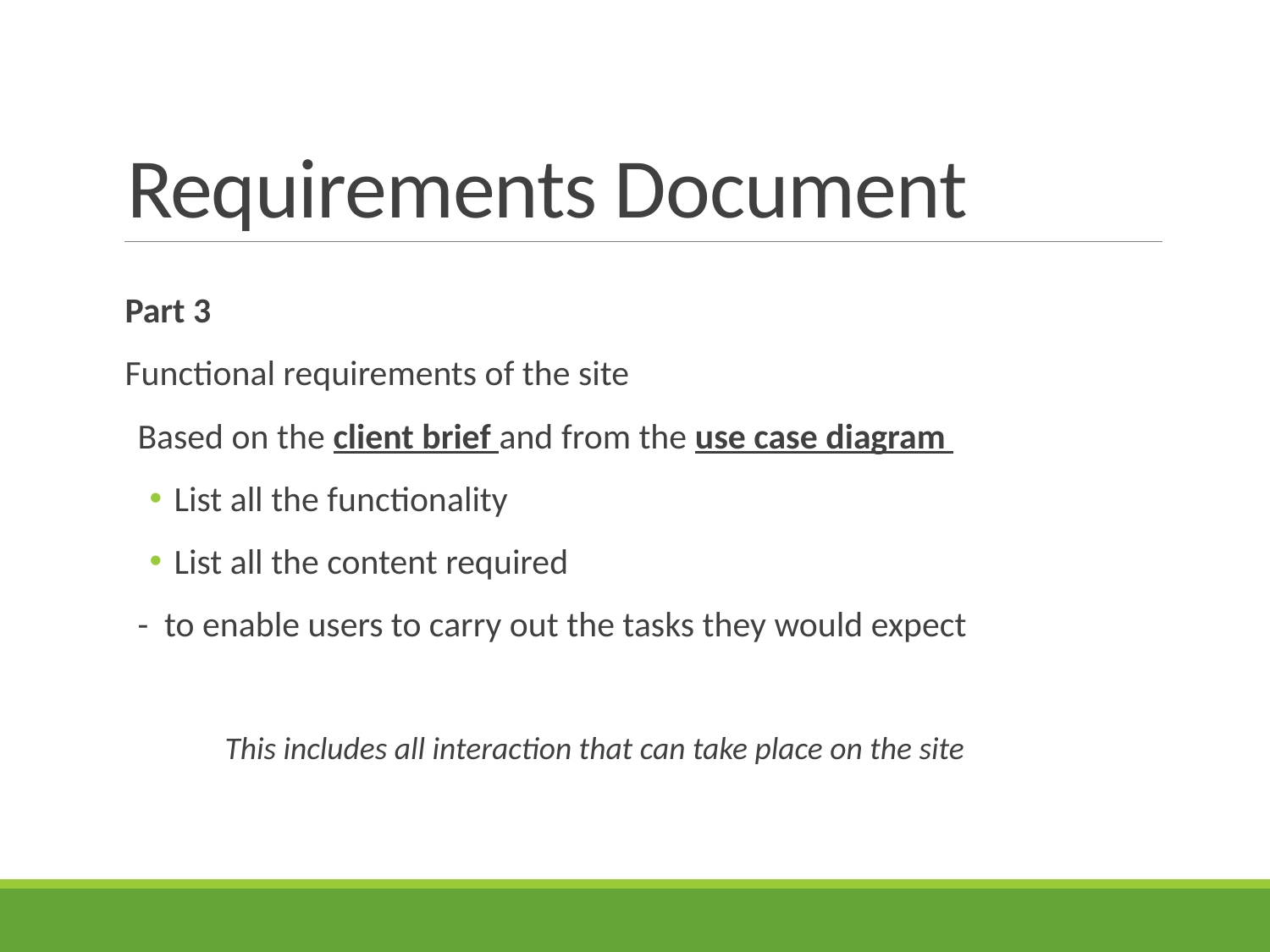

# Requirements Document
Part 3
Functional requirements of the site
Based on the client brief and from the use case diagram
List all the functionality
List all the content required
-  to enable users to carry out the tasks they would expect

This includes all interaction that can take place on the site